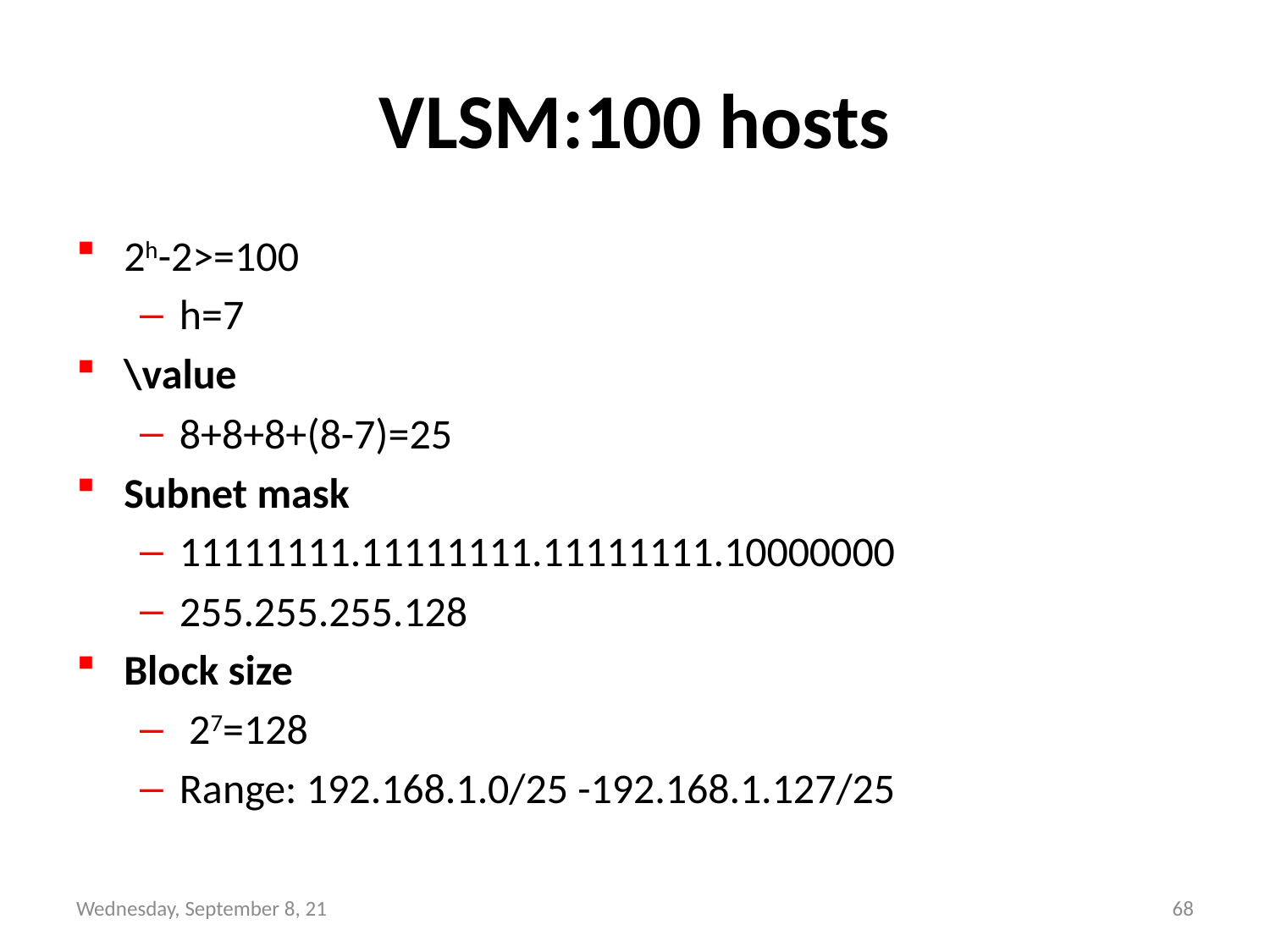

# VLSM:100 hosts
2h-2>=100
h=7
\value
8+8+8+(8-7)=25
Subnet mask
11111111.11111111.11111111.10000000
255.255.255.128
Block size
 27=128
Range: 192.168.1.0/25 -192.168.1.127/25

Wednesday, September 8, 21
68